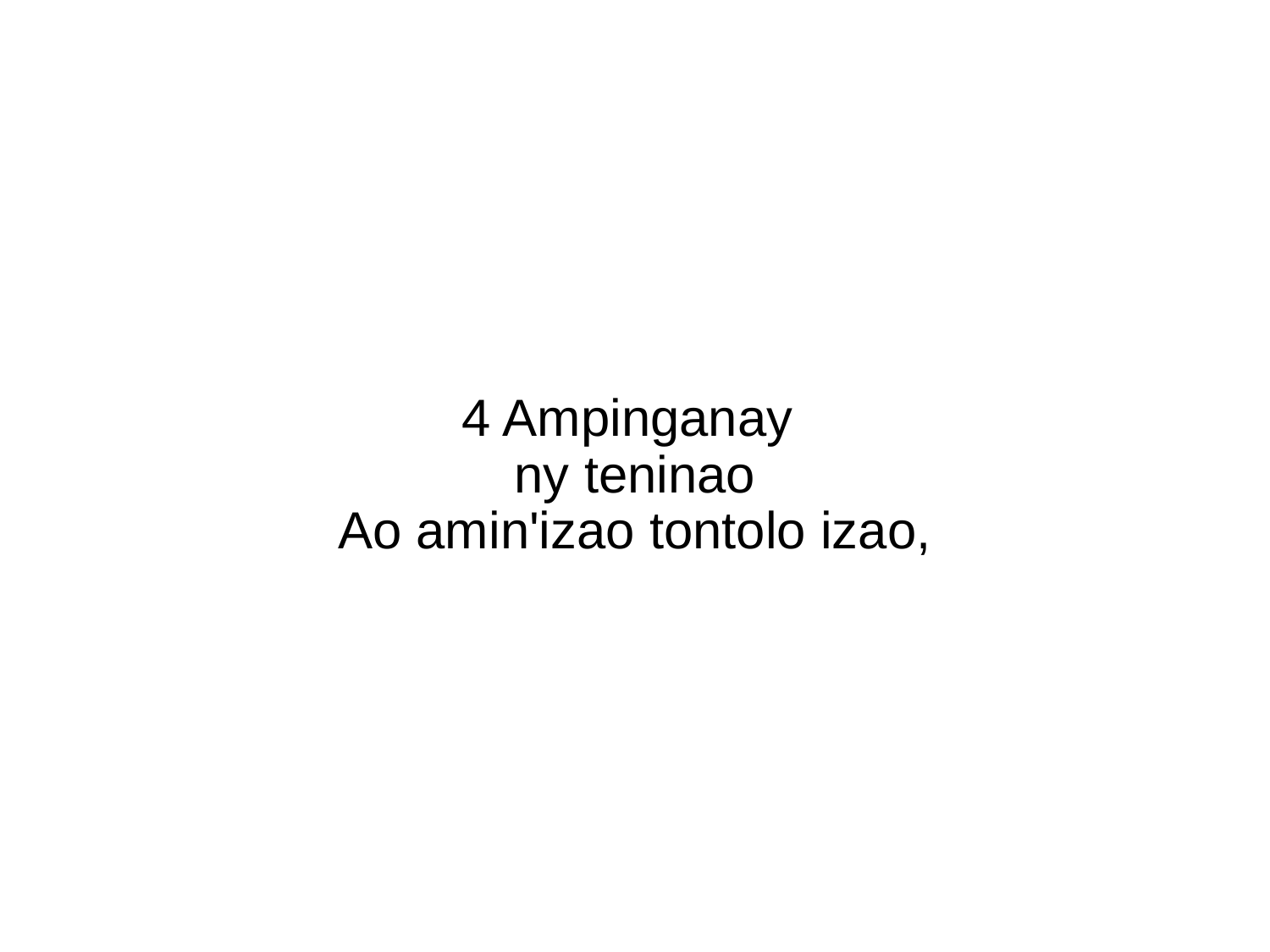

4 Ampinganay
ny teninao
Ao amin'izao tontolo izao,